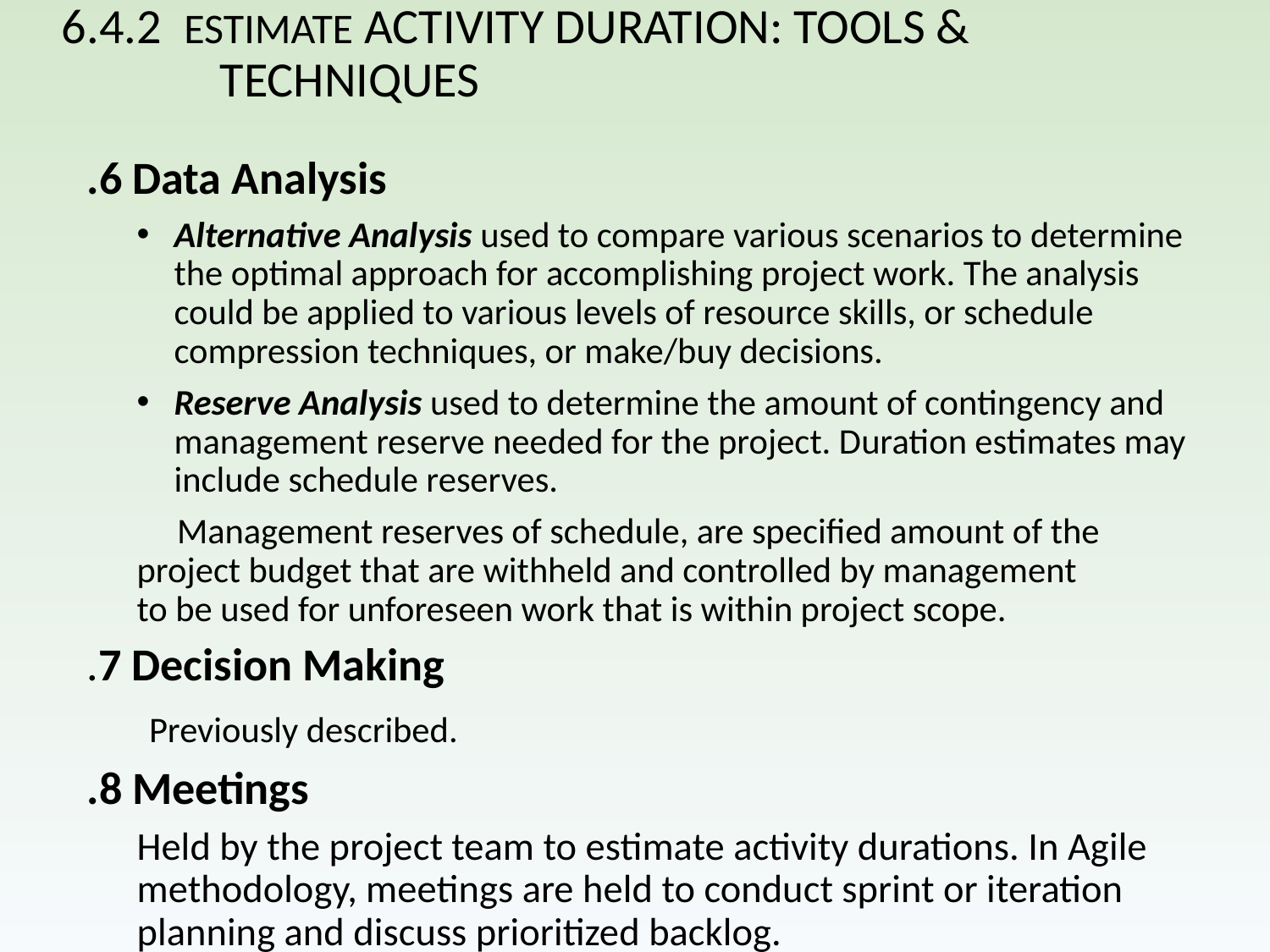

# 6.4.2  ESTIMATE ACTIVITY DURATION: TOOLS & TECHNIQUES
.6 Data Analysis
Alternative Analysis used to compare various scenarios to determine the optimal approach for accomplishing project work. The analysis could be applied to various levels of resource skills, or schedule compression techniques, or make/buy decisions.
Reserve Analysis used to determine the amount of contingency and management reserve needed for the project. Duration estimates may include schedule reserves.
     Management reserves of schedule, are specified amount of the 	project budget that are withheld and controlled by management 	to be used for unforeseen work that is within project scope.
.7 Decision Making
      Previously described.
.8 Meetings
Held by the project team to estimate activity durations. In Agile     methodology, meetings are held to conduct sprint or iteration planning and discuss prioritized backlog.